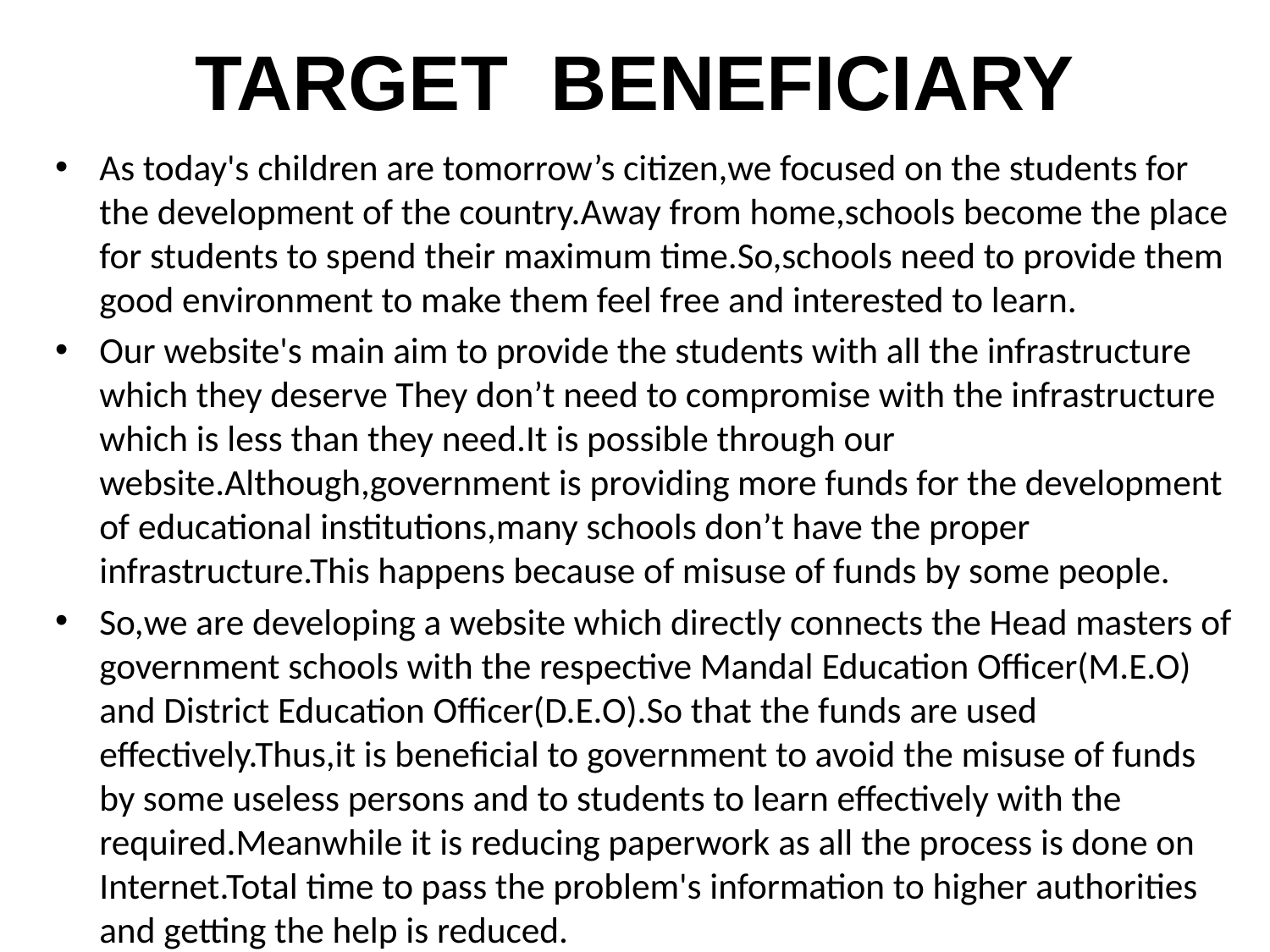

# TARGET  BENEFICIARY
As today's children are tomorrow’s citizen,we focused on the students for the development of the country.Away from home,schools become the place for students to spend their maximum time.So,schools need to provide them good environment to make them feel free and interested to learn.
Our website's main aim to provide the students with all the infrastructure which they deserve They don’t need to compromise with the infrastructure which is less than they need.It is possible through our website.Although,government is providing more funds for the development of educational institutions,many schools don’t have the proper infrastructure.This happens because of misuse of funds by some people.
So,we are developing a website which directly connects the Head masters of government schools with the respective Mandal Education Officer(M.E.O) and District Education Officer(D.E.O).So that the funds are used effectively.Thus,it is beneficial to government to avoid the misuse of funds by some useless persons and to students to learn effectively with the required.Meanwhile it is reducing paperwork as all the process is done on Internet.Total time to pass the problem's information to higher authorities and getting the help is reduced.